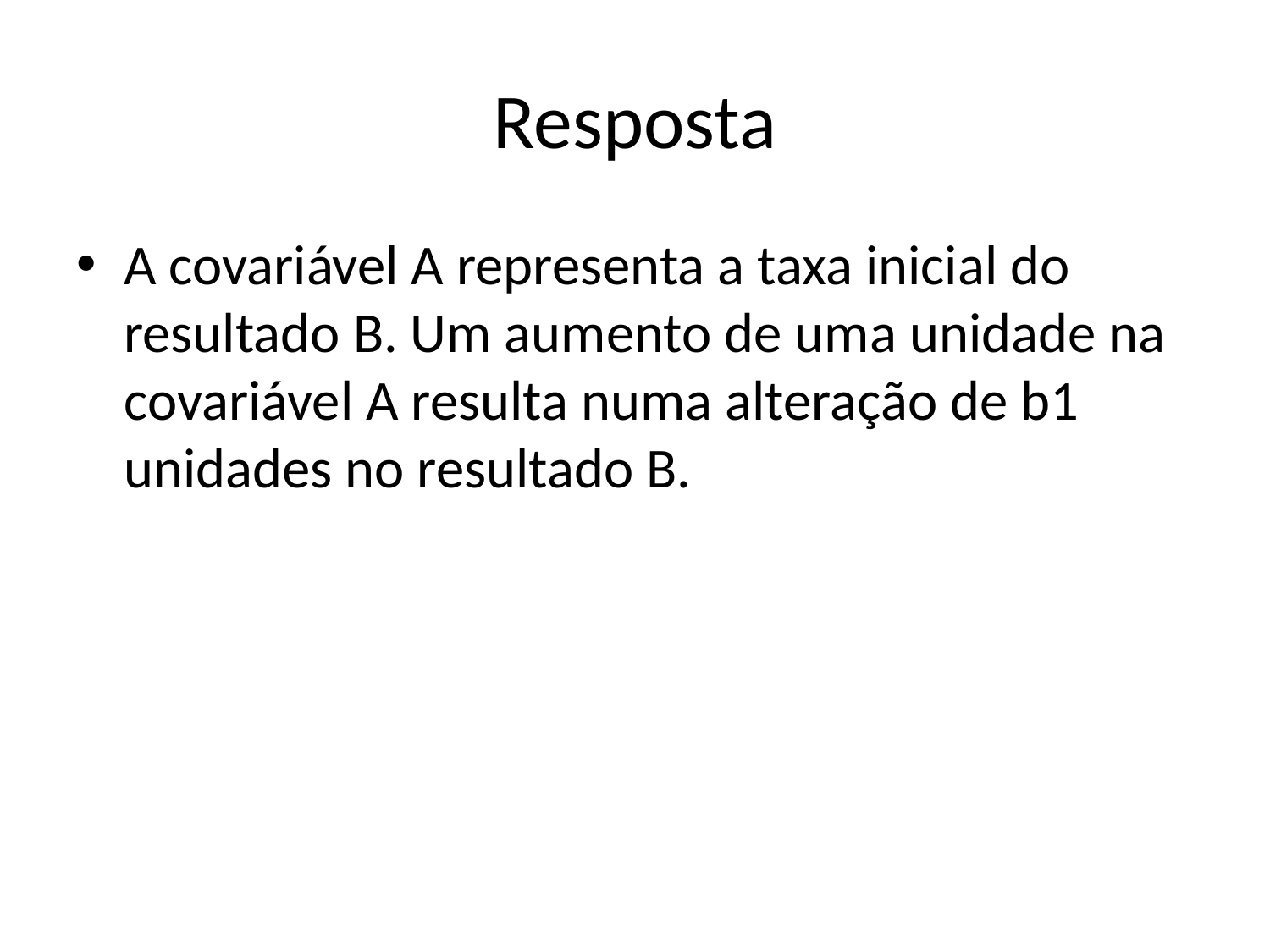

# Resposta
A covariável A representa a taxa inicial do resultado B. Um aumento de uma unidade na covariável A resulta numa alteração de b1 unidades no resultado B.